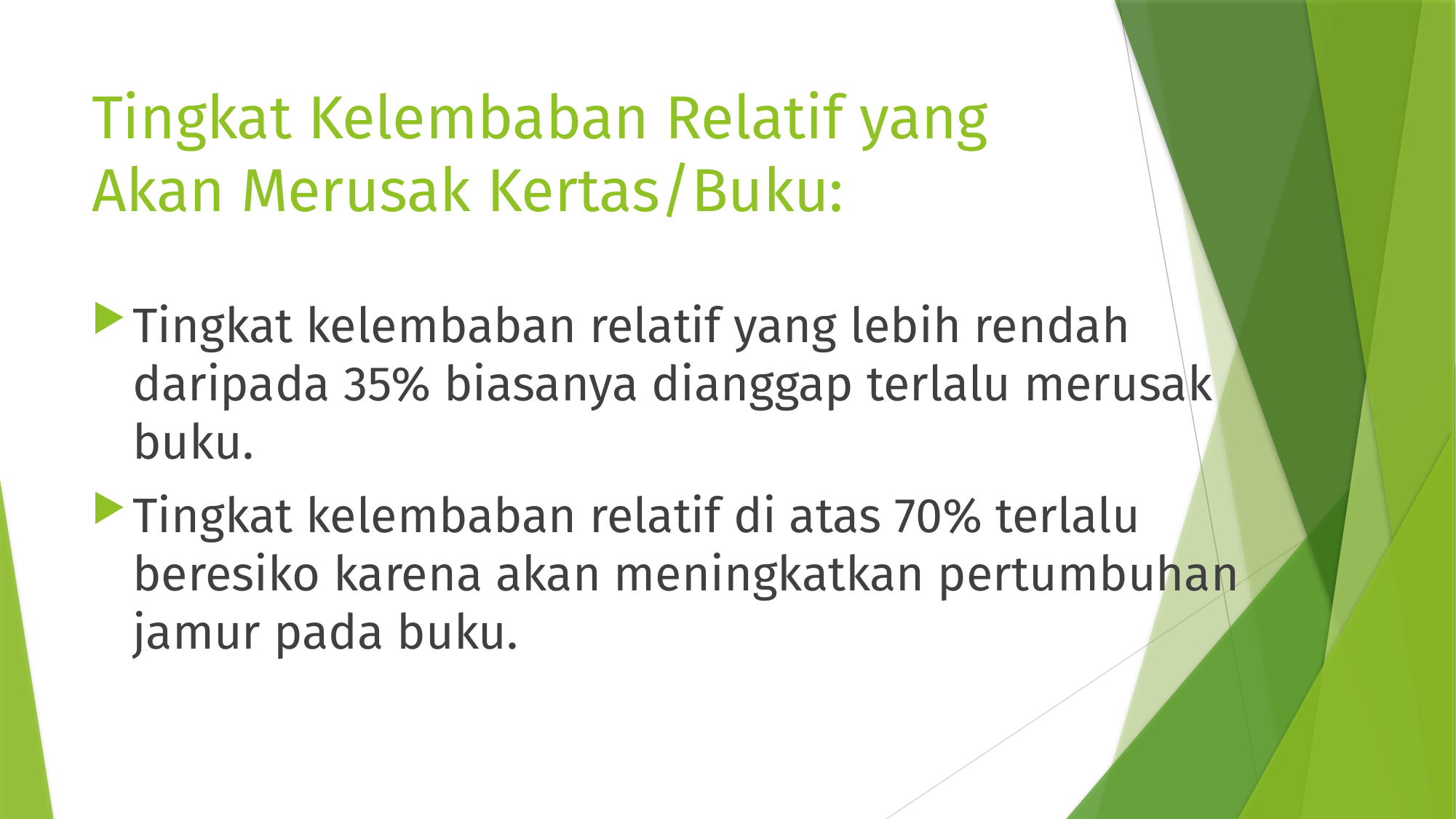

# Tingkat Kelembaban Relatif yang Akan Merusak Kertas/Buku:
Tingkat kelembaban relatif yang lebih rendah daripada 35% biasanya dianggap terlalu merusak buku.
Tingkat kelembaban relatif di atas 70% terlalu beresiko karena akan meningkatkan pertumbuhan jamur pada buku.